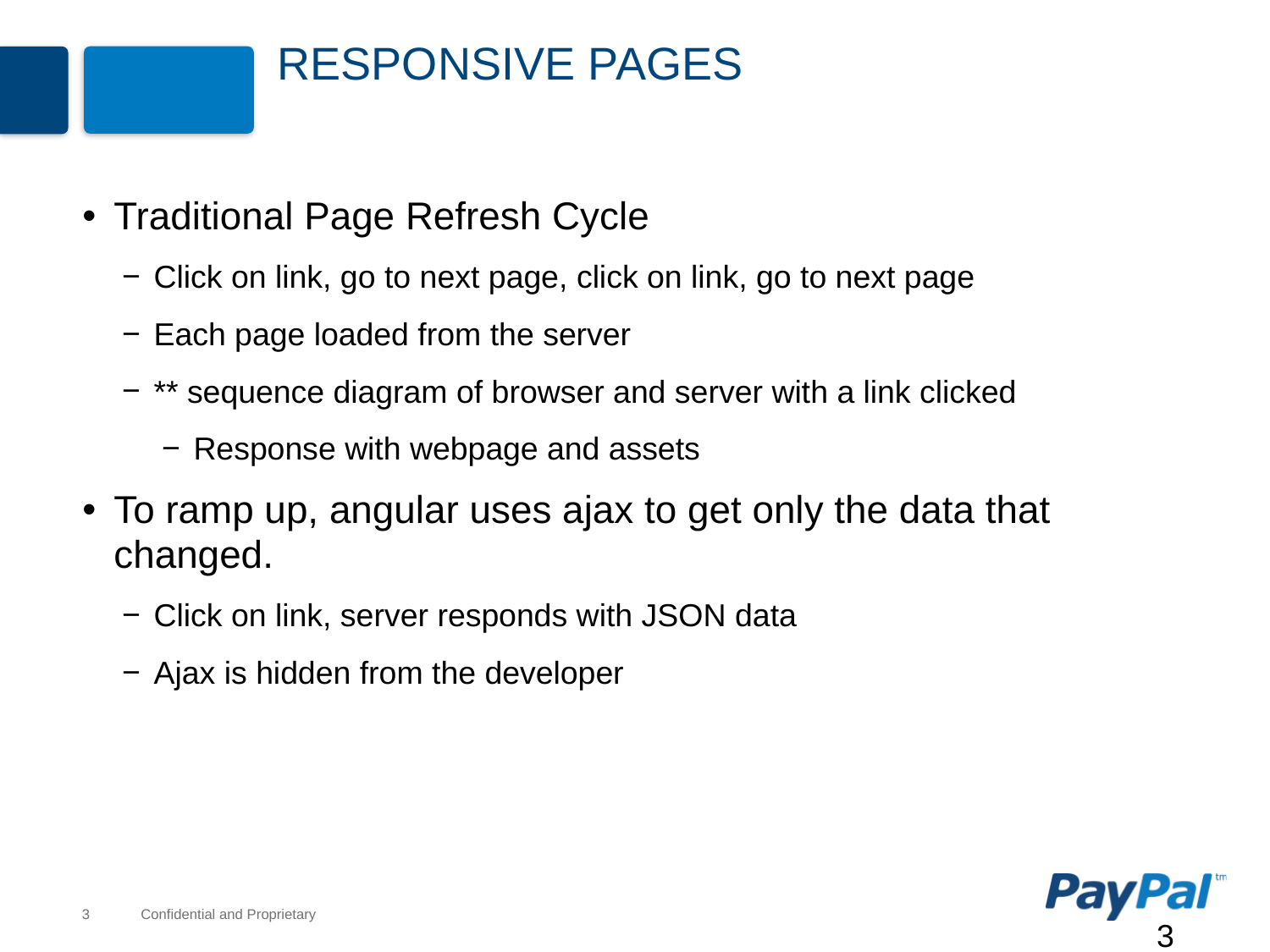

# Responsive Pages
Traditional Page Refresh Cycle
Click on link, go to next page, click on link, go to next page
Each page loaded from the server
** sequence diagram of browser and server with a link clicked
Response with webpage and assets
To ramp up, angular uses ajax to get only the data that changed.
Click on link, server responds with JSON data
Ajax is hidden from the developer

3